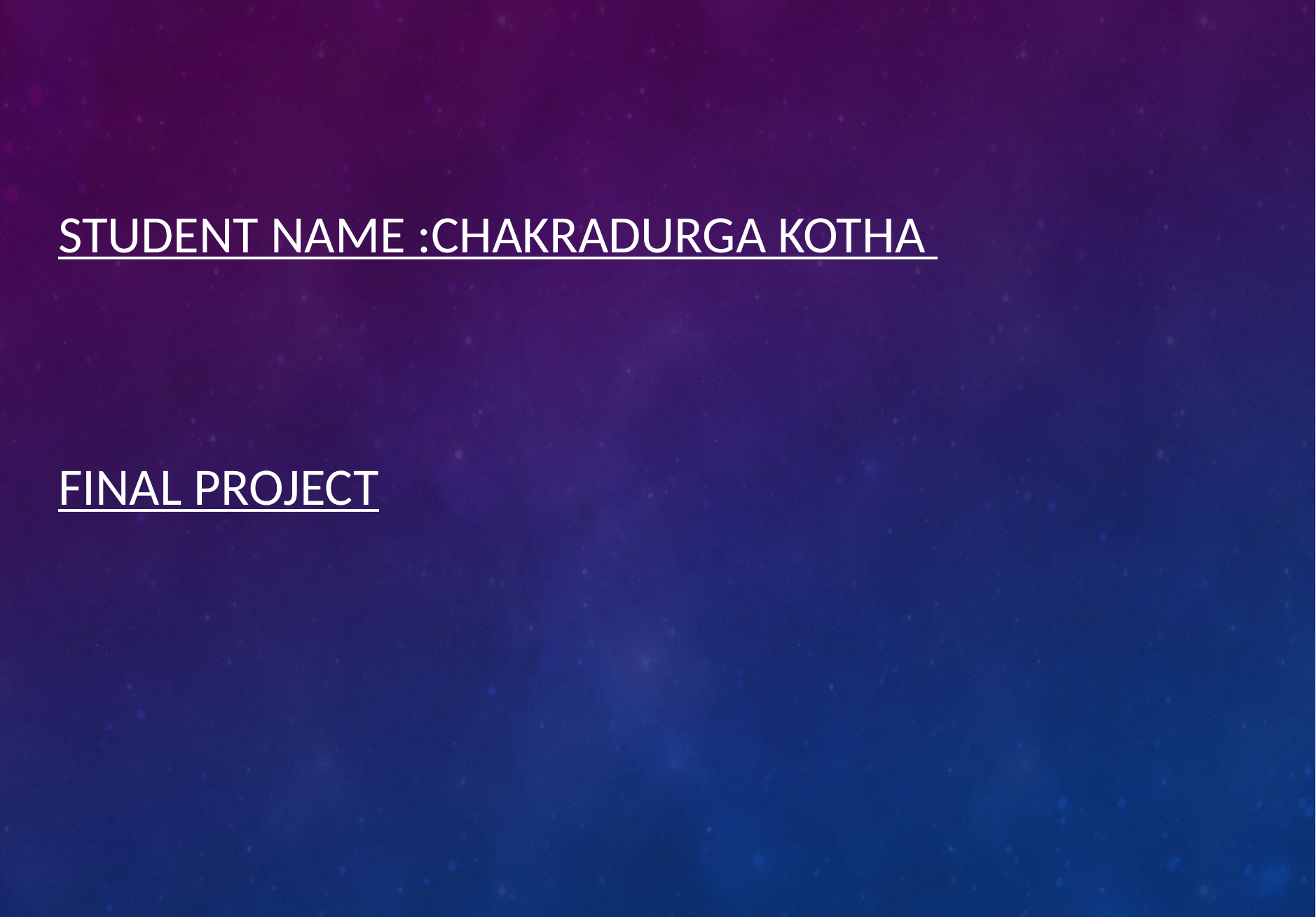

# Student name :Chakradurga Kotha Final Project